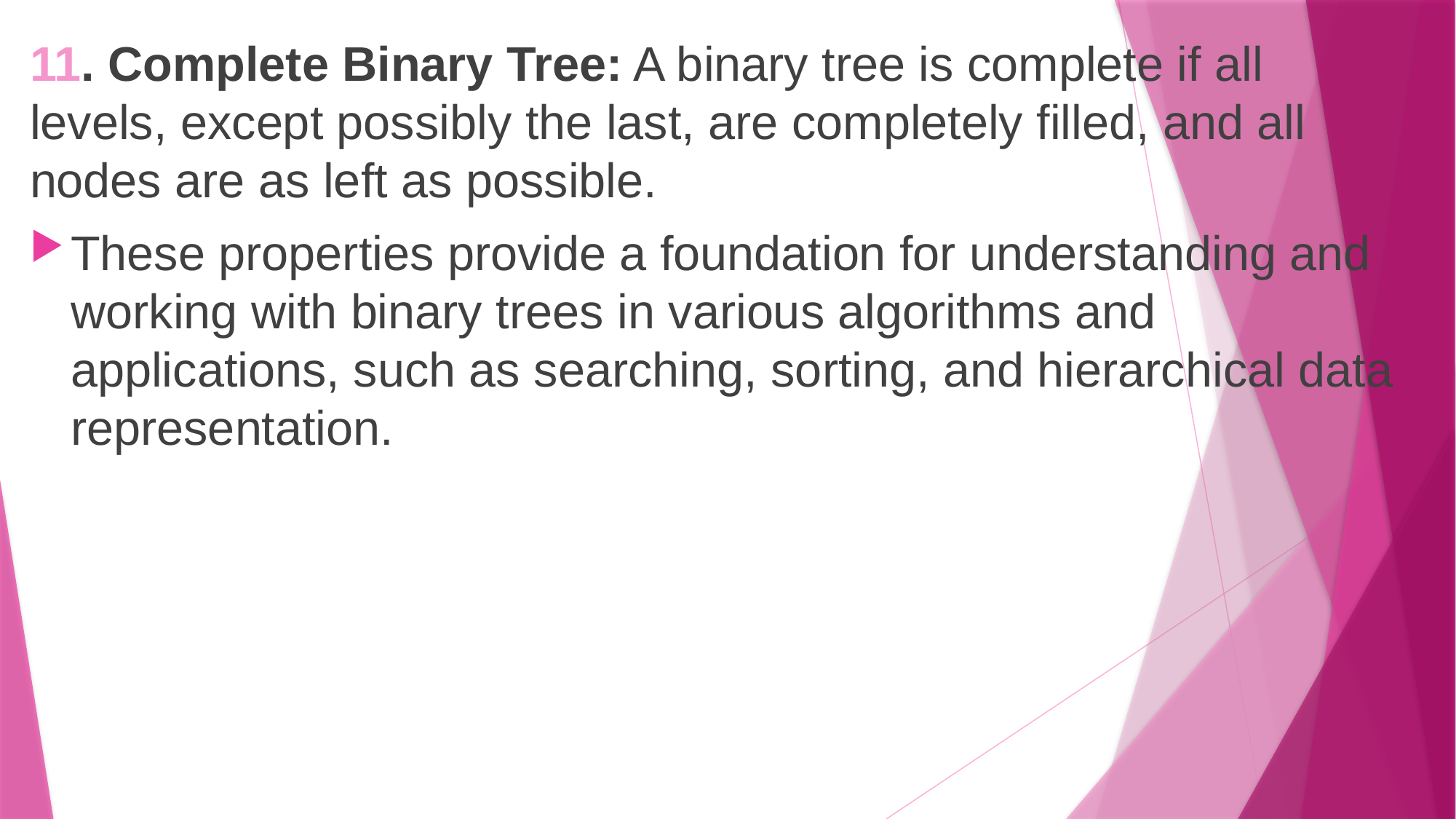

11. Complete Binary Tree: A binary tree is complete if all levels, except possibly the last, are completely filled, and all nodes are as left as possible.
These properties provide a foundation for understanding and working with binary trees in various algorithms and applications, such as searching, sorting, and hierarchical data representation.